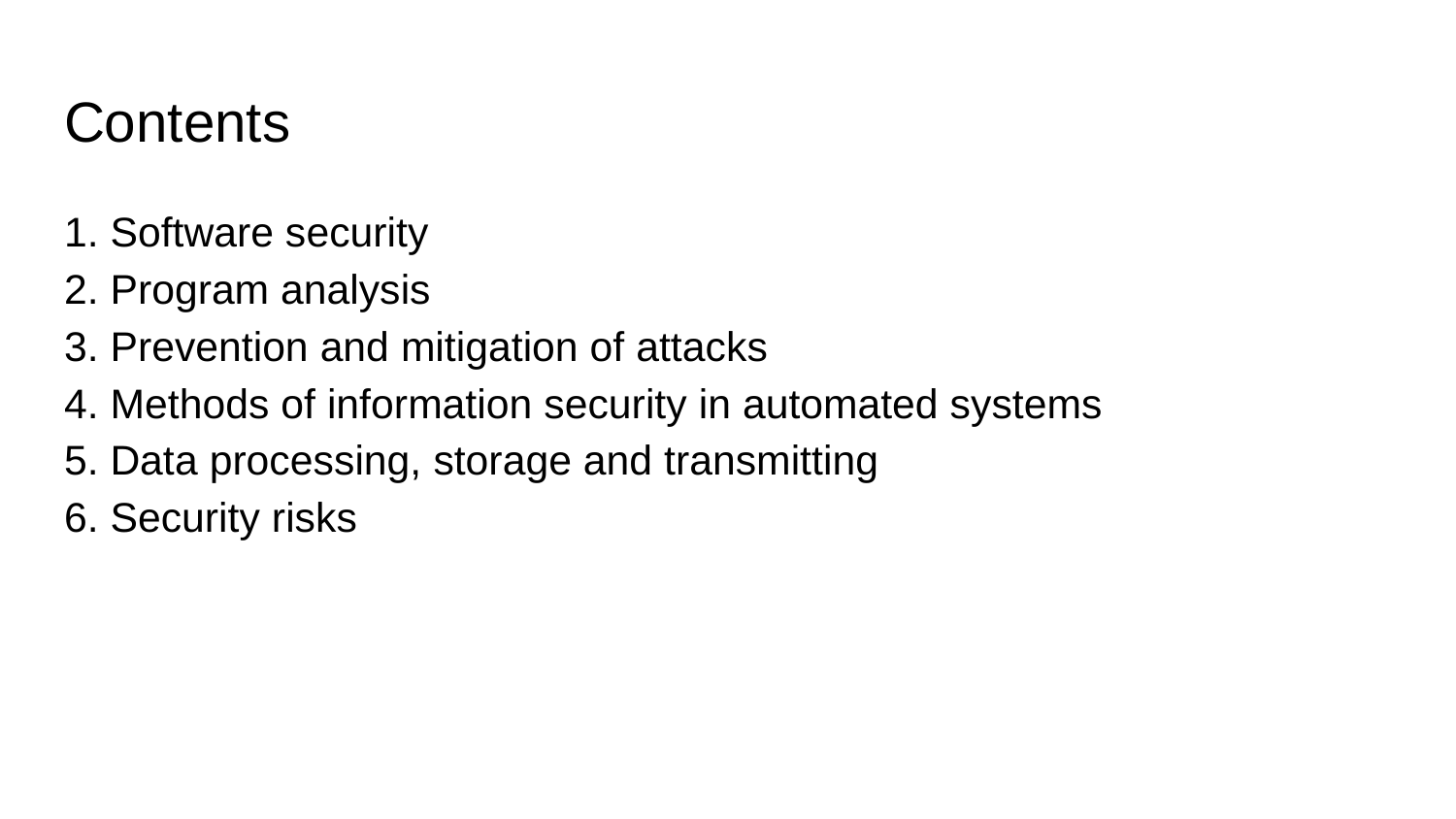

# Contents
1. Software security
2. Program analysis
3. Prevention and mitigation of attacks
4. Methods of information security in automated systems
5. Data processing, storage and transmitting
6. Security risks